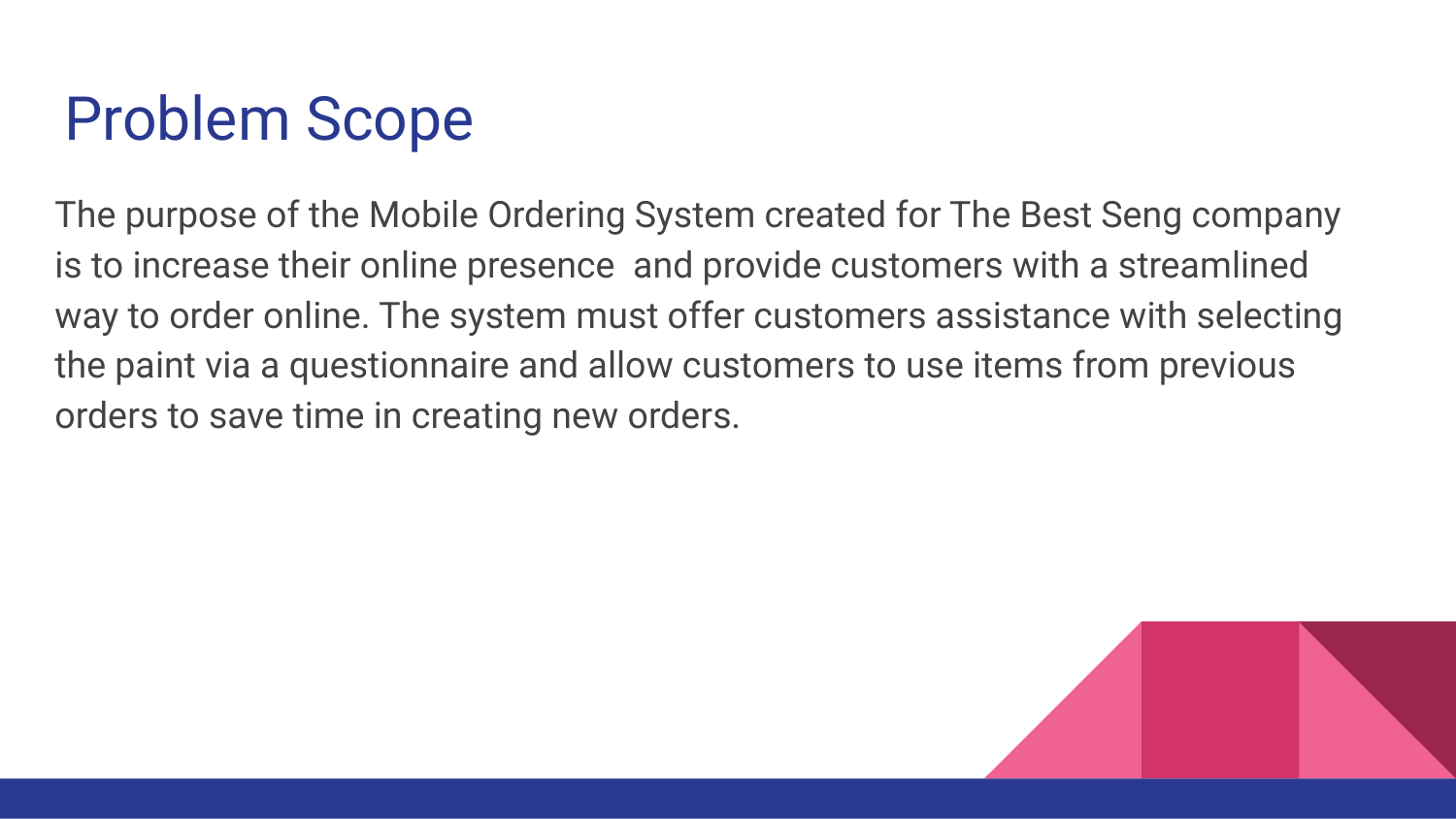

# Problem Scope
The purpose of the Mobile Ordering System created for The Best Seng company is to increase their online presence  and provide customers with a streamlined way to order online. The system must offer customers assistance with selecting the paint via a questionnaire and allow customers to use items from previous orders to save time in creating new orders.